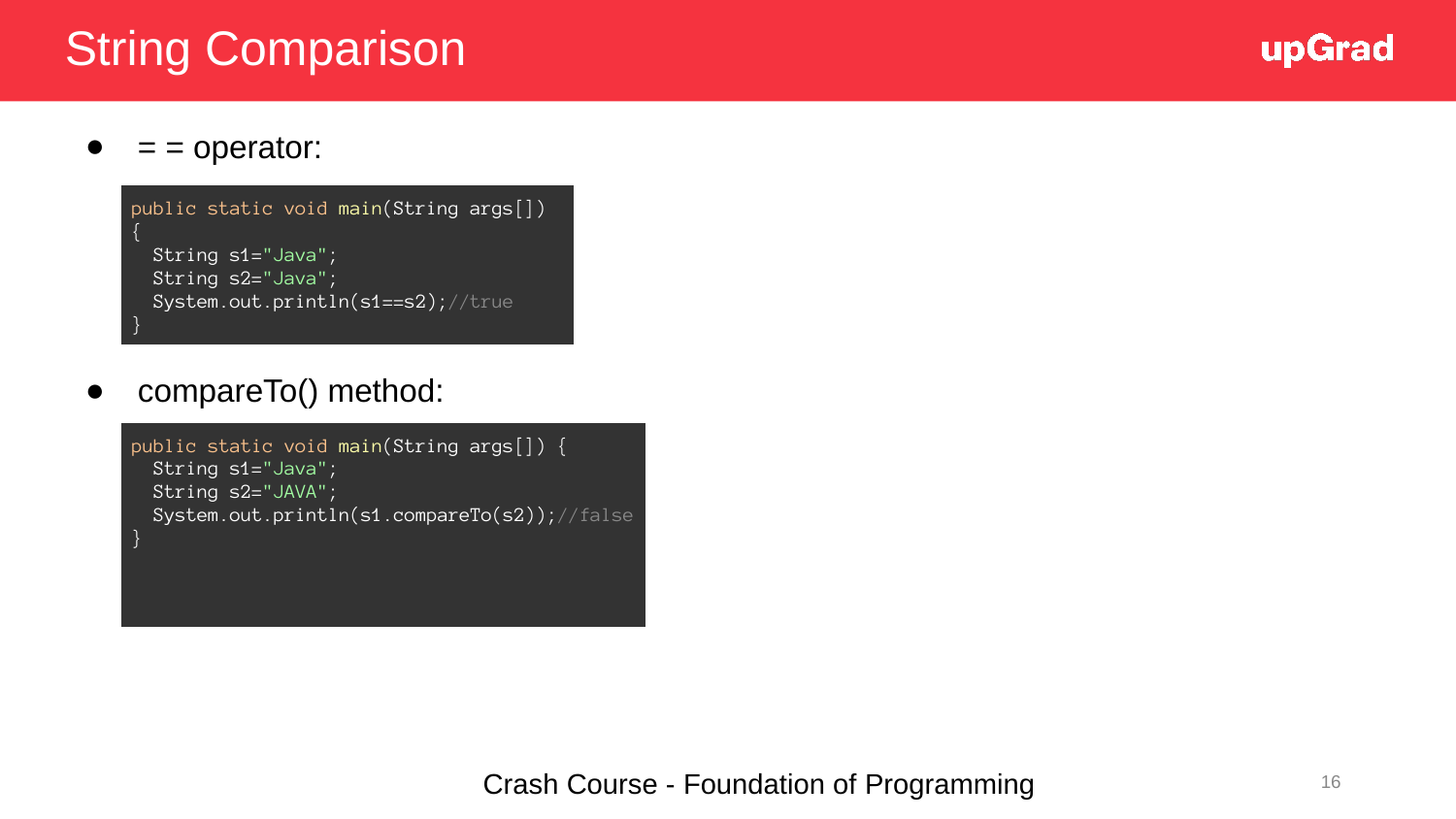

# String Comparison
= = operator:

compareTo() method:

| public static void main(String args[]) { String s1="Java"; String s2="Java"; System.out.println(s1==s2);//true } |
| --- |
| public static void main(String args[]) { String s1="Java"; String s2="JAVA"; System.out.println(s1.compareTo(s2));//false } |
| --- |
16
Crash Course - Foundation of Programming